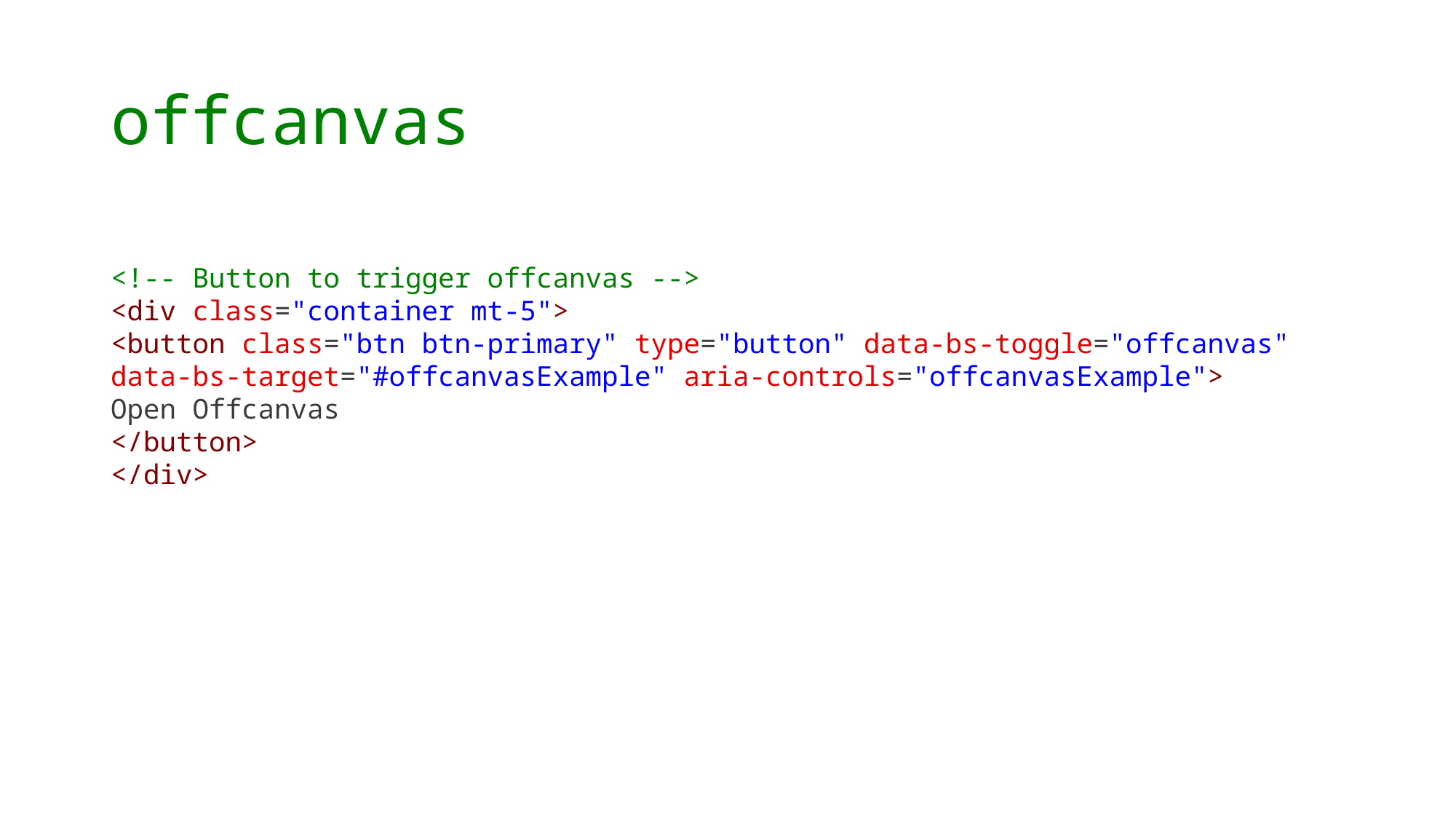

# offcanvas
<!-- Button to trigger offcanvas -->
<div class="container mt-5">
<button class="btn btn-primary" type="button" data-bs-toggle="offcanvas" data-bs-target="#offcanvasExample" aria-controls="offcanvasExample">
Open Offcanvas
</button>
</div>